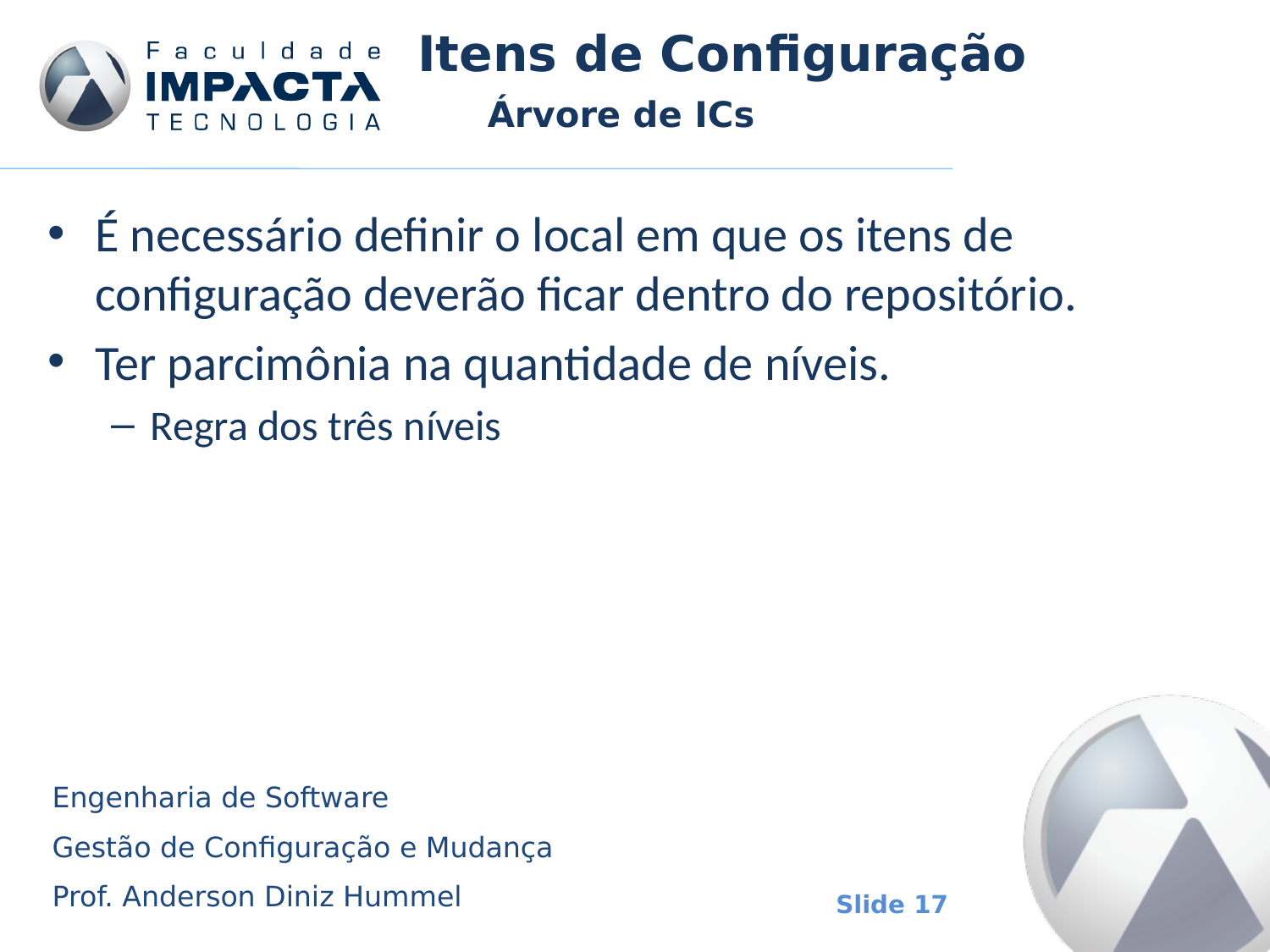

# Itens de Configuração
Árvore de ICs
É necessário definir o local em que os itens de configuração deverão ficar dentro do repositório.
Ter parcimônia na quantidade de níveis.
Regra dos três níveis

Engenharia de Software
Gestão de Configuração e Mudança

Prof. Anderson Diniz Hummel